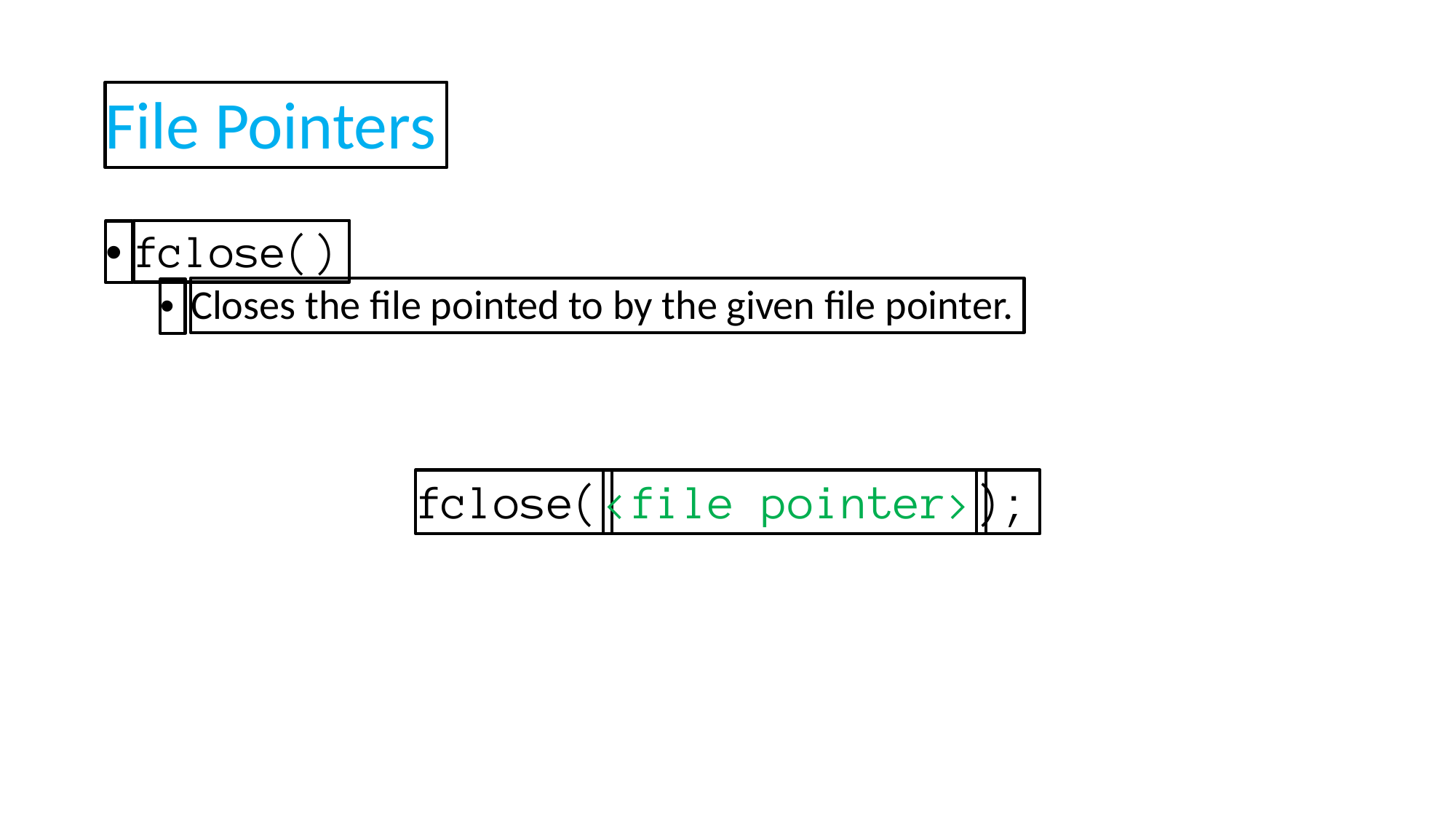

File Pointers
fclose()
•
Closes the file pointed to by the given file pointer.
•
fclose(
<file pointer>
);